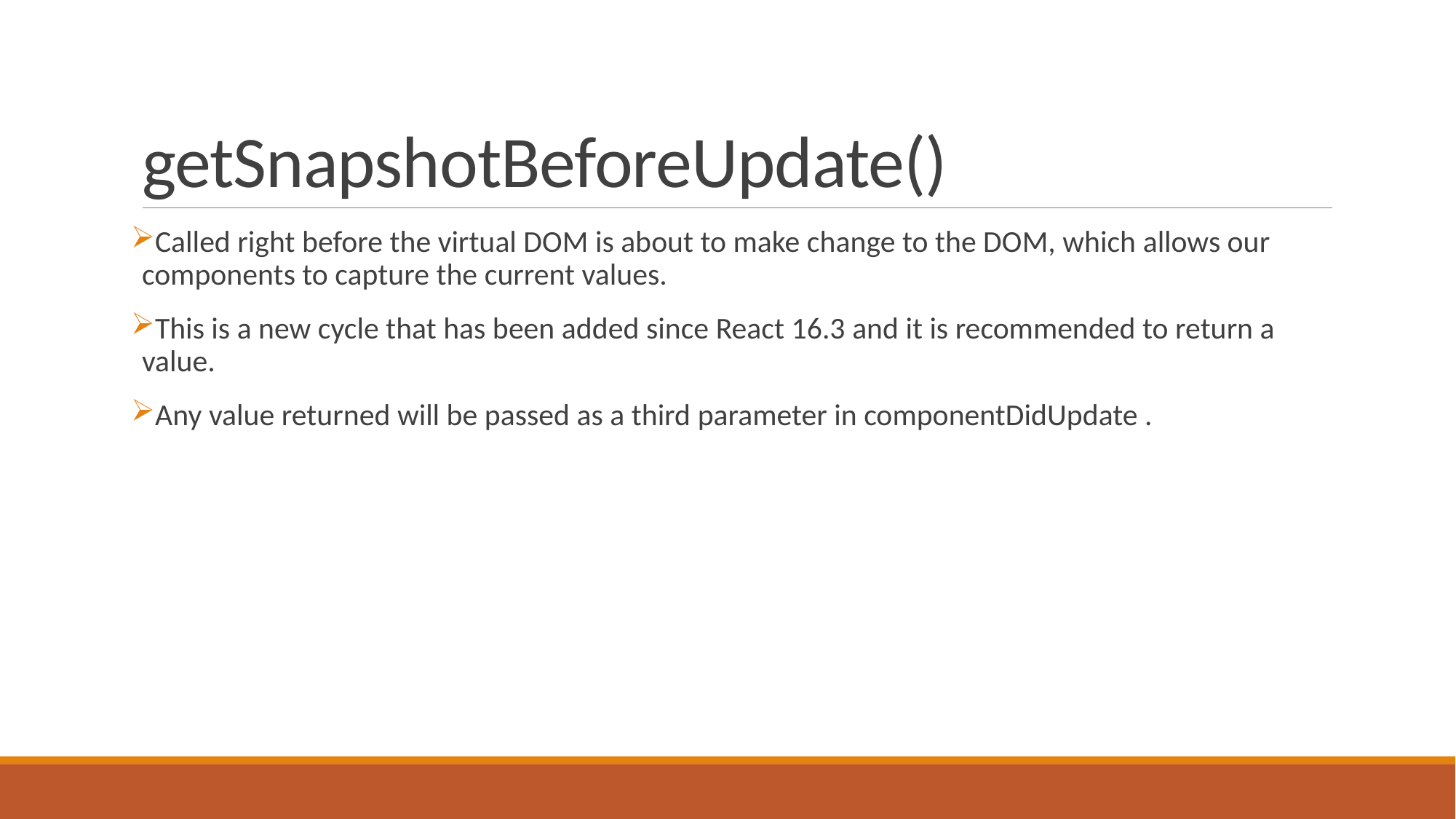

# getSnapshotBeforeUpdate()
Called right before the virtual DOM is about to make change to the DOM, which allows our components to capture the current values.
This is a new cycle that has been added since React 16.3 and it is recommended to return a value.
Any value returned will be passed as a third parameter in componentDidUpdate .